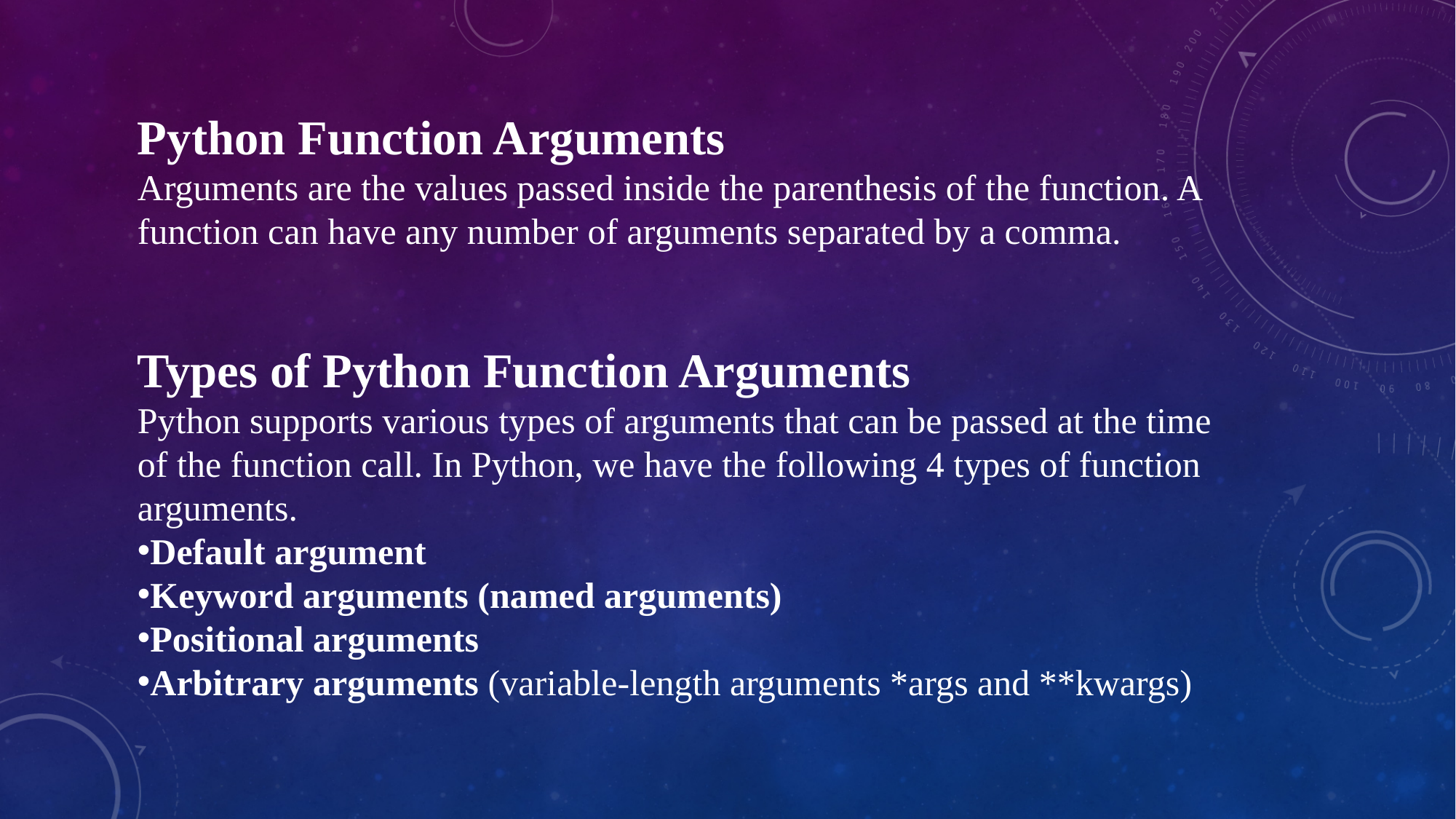

Python Function Arguments
Arguments are the values passed inside the parenthesis of the function. A function can have any number of arguments separated by a comma.

Types of Python Function Arguments
Python supports various types of arguments that can be passed at the time of the function call. In Python, we have the following 4 types of function arguments.
Default argument
Keyword arguments (named arguments)
Positional arguments
Arbitrary arguments (variable-length arguments *args and **kwargs)